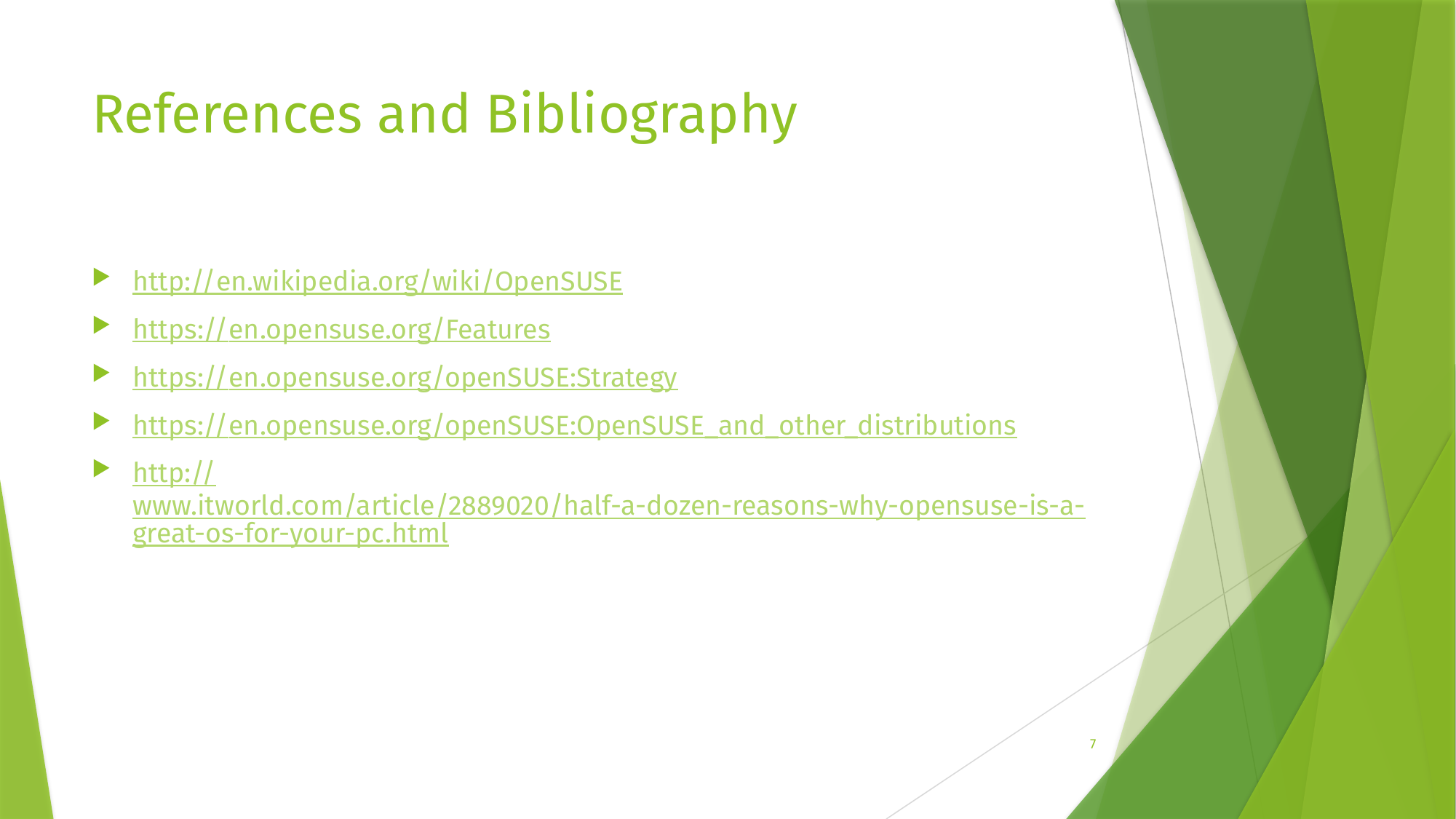

# References and Bibliography
http://en.wikipedia.org/wiki/OpenSUSE
https://en.opensuse.org/Features
https://en.opensuse.org/openSUSE:Strategy
https://en.opensuse.org/openSUSE:OpenSUSE_and_other_distributions
http://www.itworld.com/article/2889020/half-a-dozen-reasons-why-opensuse-is-a-great-os-for-your-pc.html

7